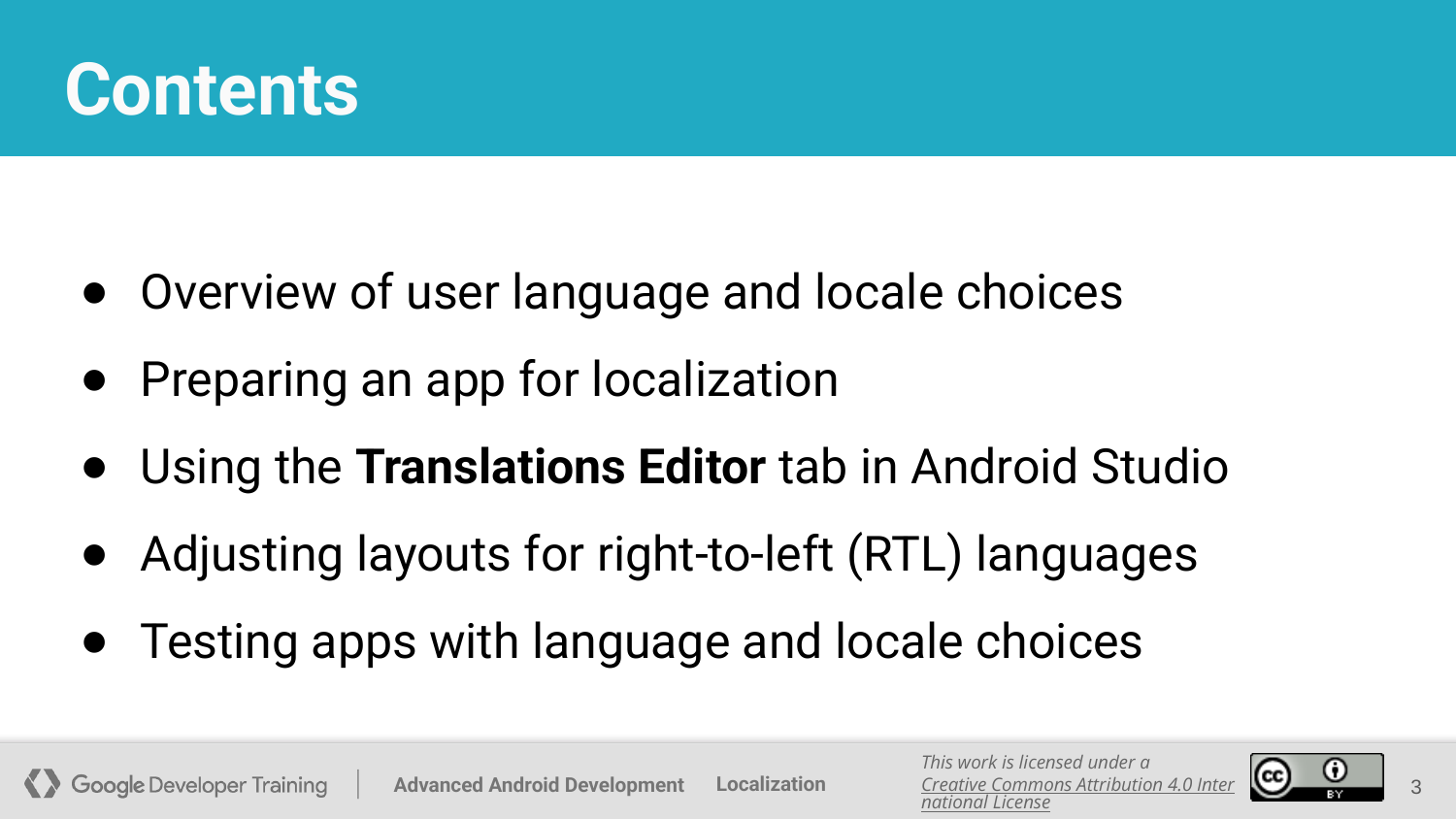

# Contents

Overview of user language and locale choices
Preparing an app for localization
Using the Translations Editor tab in Android Studio
Adjusting layouts for right-to-left (RTL) languages
Testing apps with language and locale choices

3